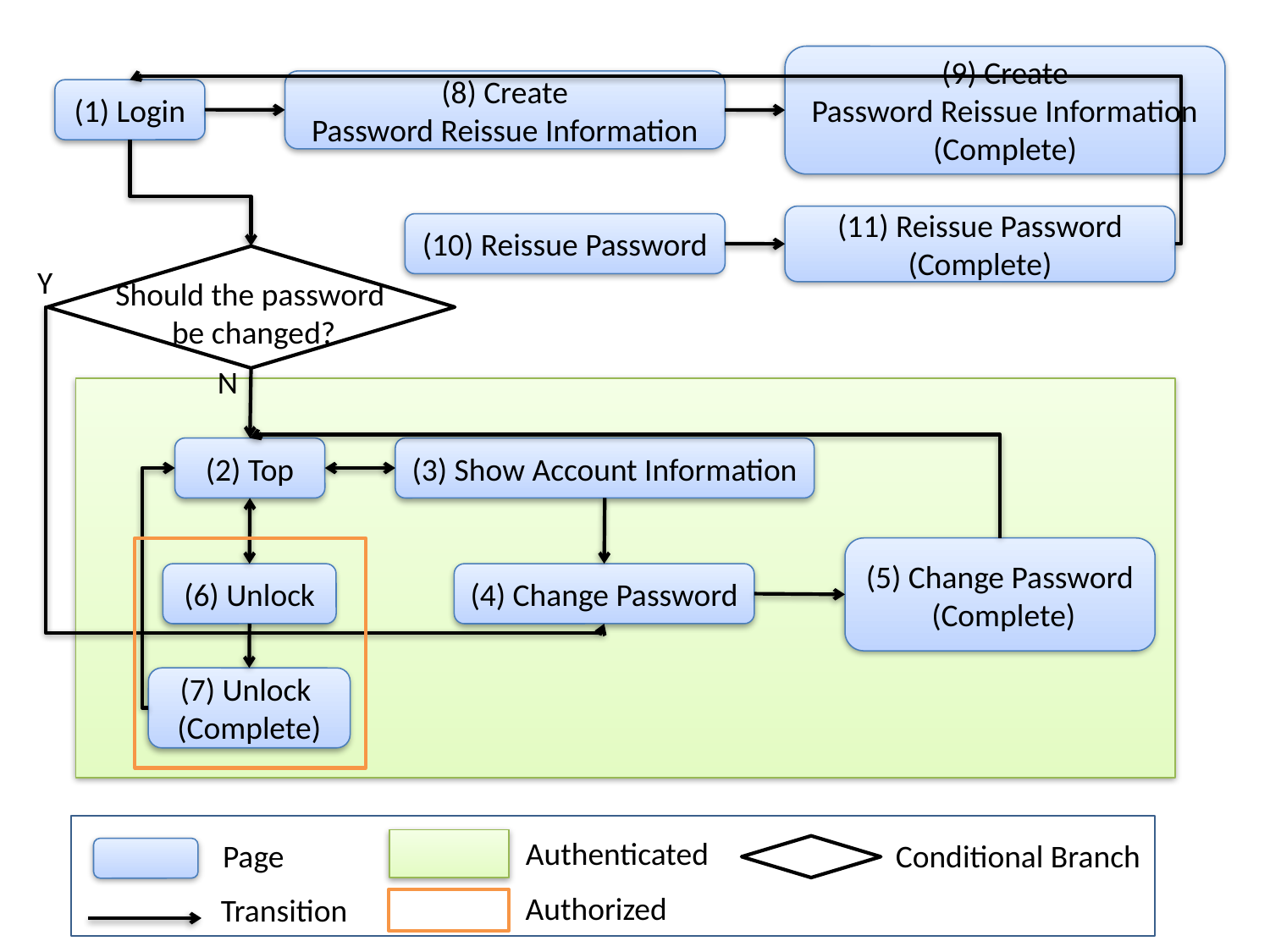

(9) Create
Password Reissue Information
(Complete)
(8) Create
Password Reissue Information
(1) Login
(11) Reissue Password (Complete)
(10) Reissue Password

Y
Should the password
be changed?
N

(2) Top
(3) Show Account Information

(5) Change Password
 (Complete)
(6) Unlock
(4) Change Password
(7) Unlock
(Complete)

Authenticated
Page
Conditional Branch

Authorized
Transition